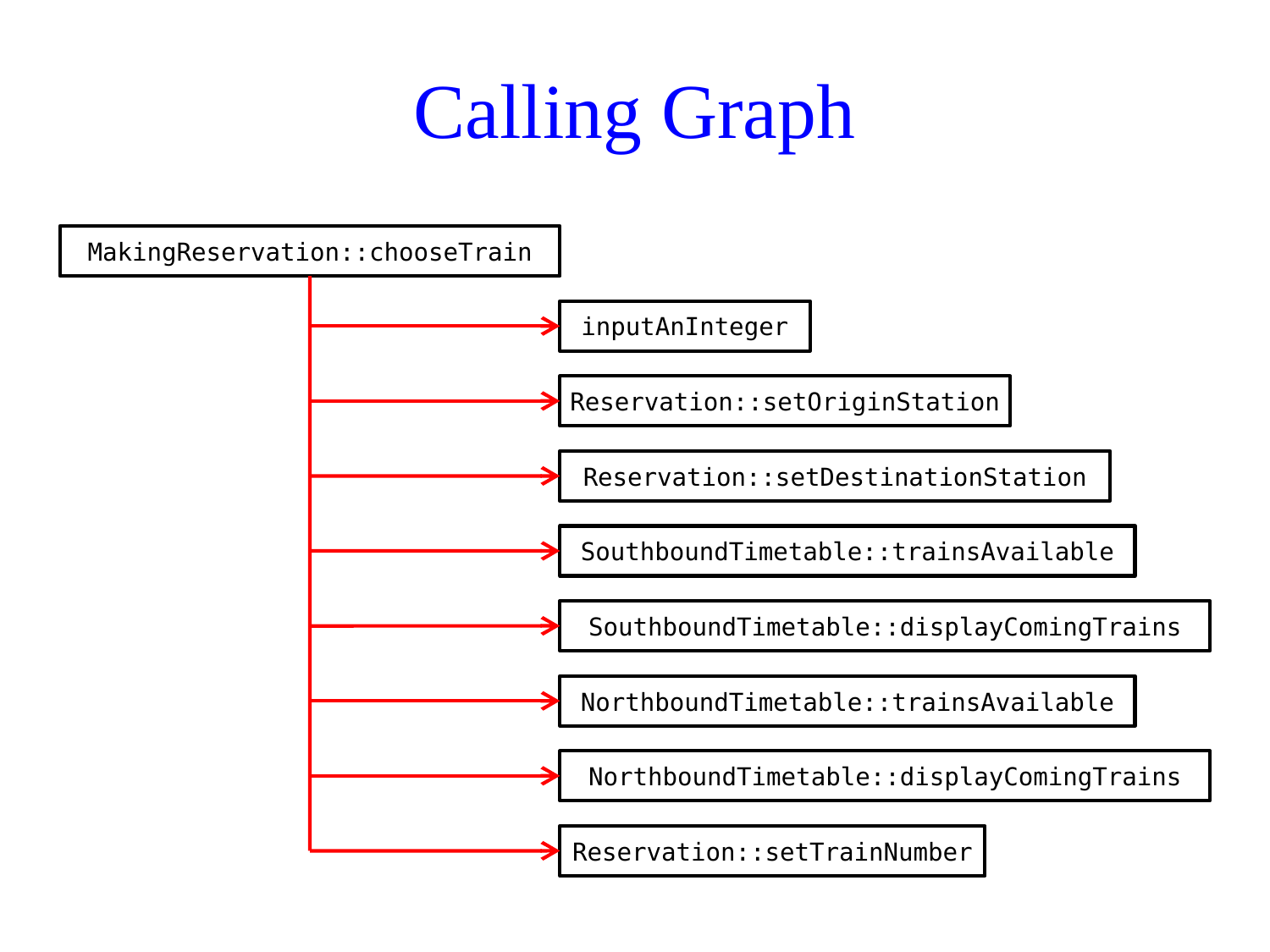

# Calling Graph
MakingReservation::chooseTrain
inputAnInteger
Reservation::setOriginStation
Reservation::setDestinationStation
SouthboundTimetable::trainsAvailable
SouthboundTimetable::displayComingTrains
NorthboundTimetable::trainsAvailable
NorthboundTimetable::displayComingTrains
Reservation::setTrainNumber